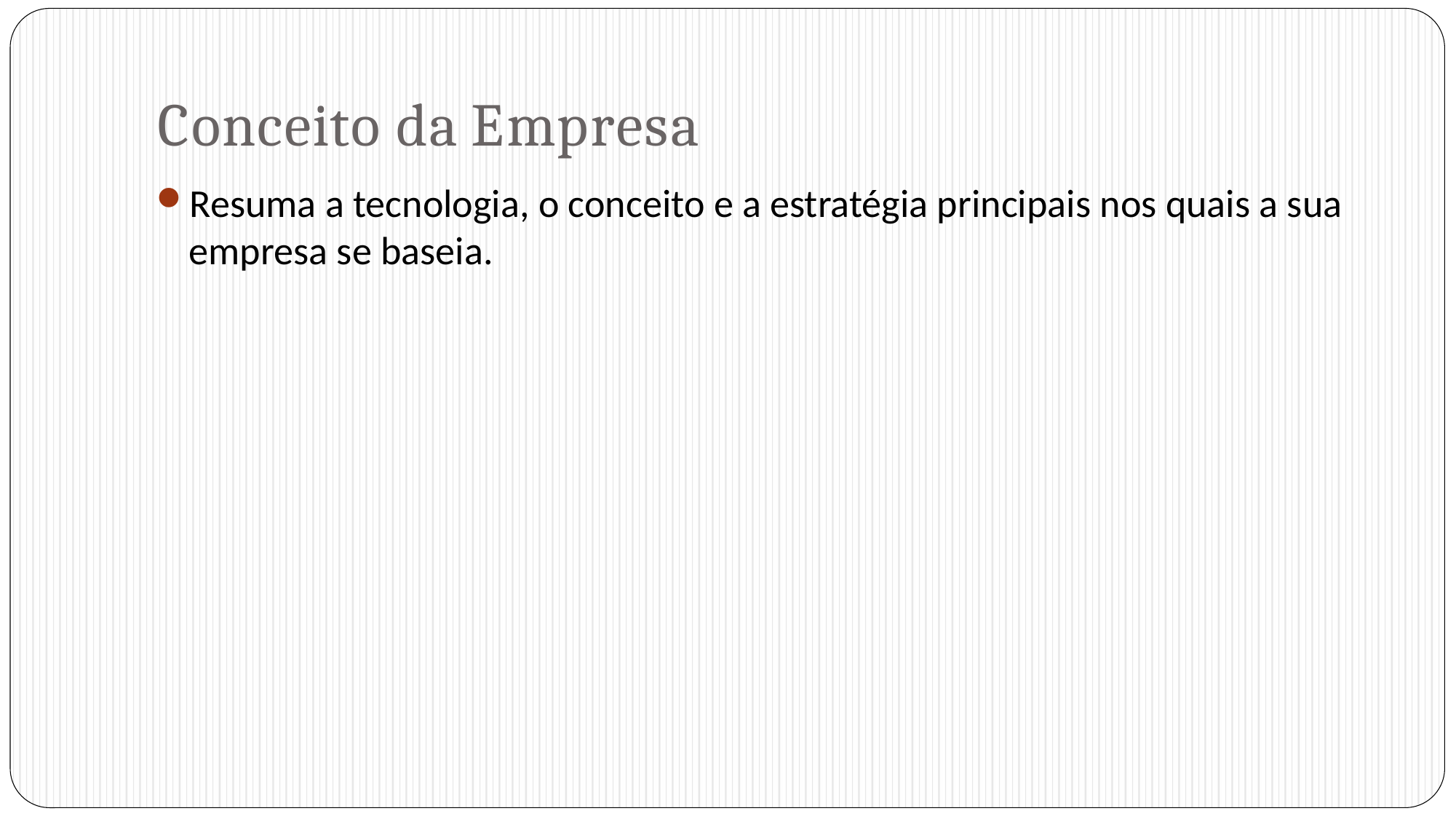

# Conceito da Empresa
Resuma a tecnologia, o conceito e a estratégia principais nos quais a sua empresa se baseia.